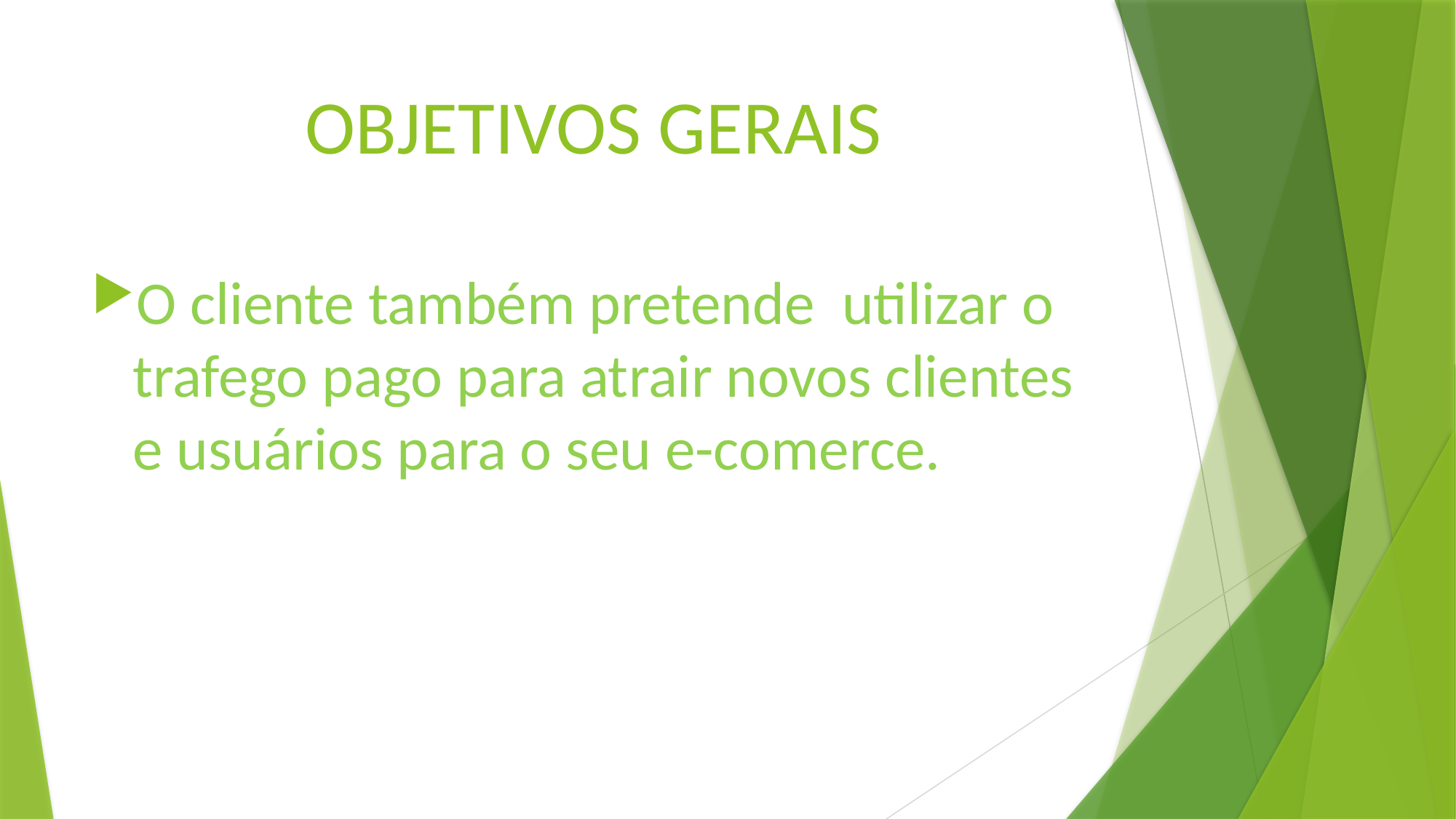

# OBJETIVOS GERAIS
O cliente também pretende  utilizar o trafego pago para atrair novos clientes e usuários para o seu e-comerce.